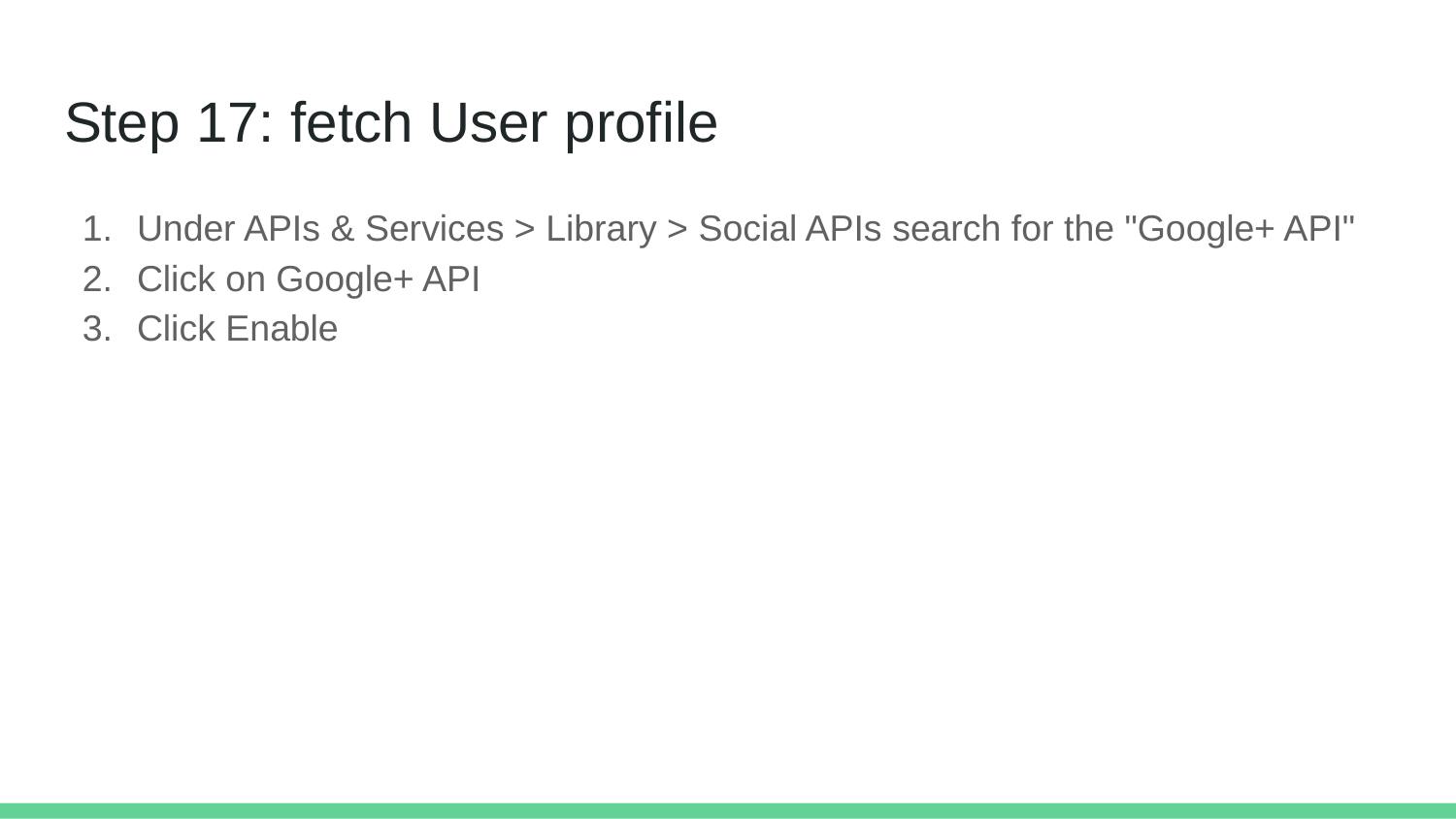

# Step 17: fetch User profile
Under APIs & Services > Library > Social APIs search for the "Google+ API"
Click on Google+ API
Click Enable